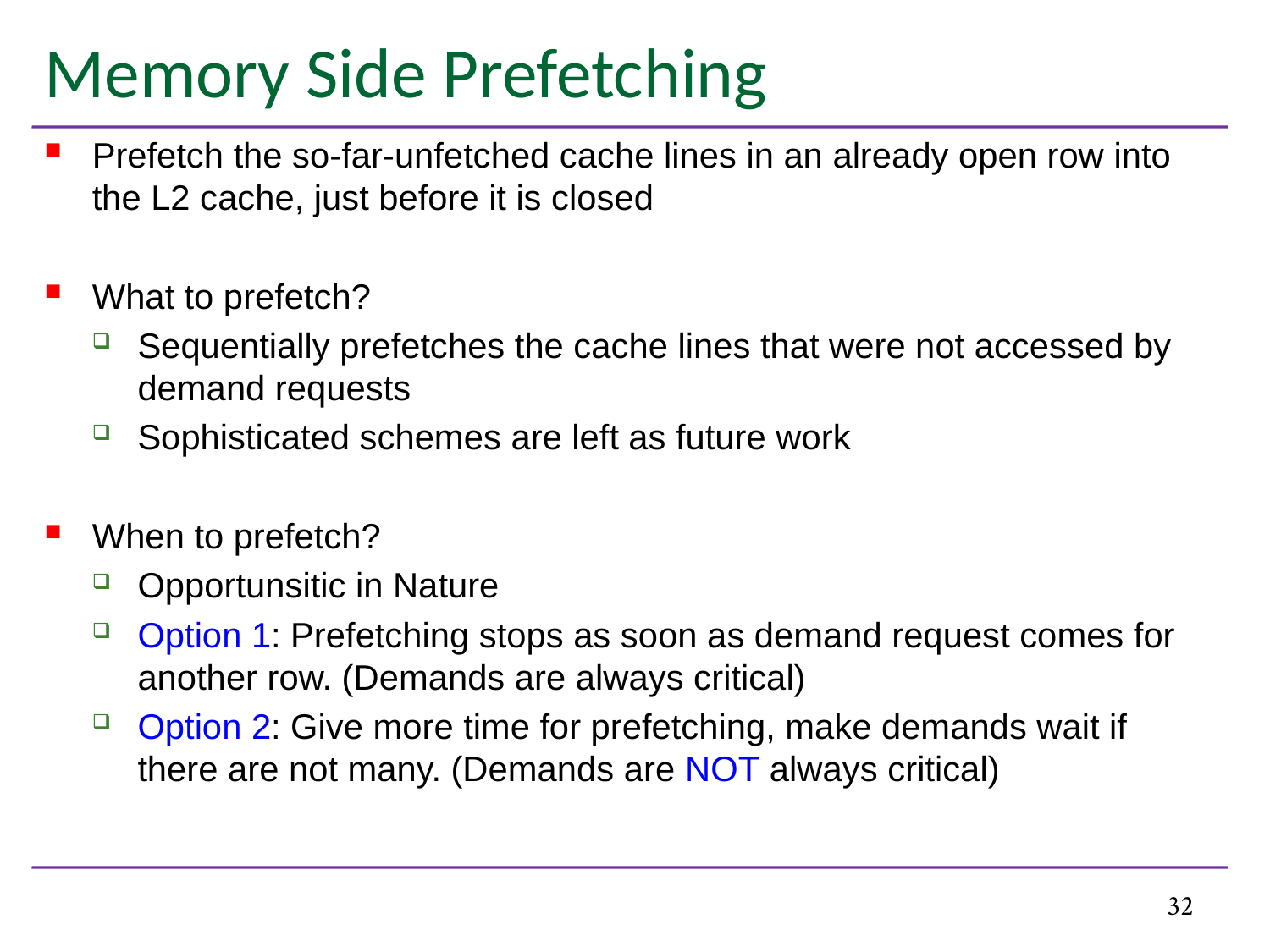

# Memory Side Prefetching
Prefetch the so-far-unfetched cache lines in an already open row into the L2 cache, just before it is closed

What to prefetch?
Sequentially prefetches the cache lines that were not accessed by demand requests
Sophisticated schemes are left as future work

When to prefetch?
Opportunsitic in Nature
Option 1: Prefetching stops as soon as demand request comes for another row. (Demands are always critical)
Option 2: Give more time for prefetching, make demands wait if there are not many. (Demands are NOT always critical)

32